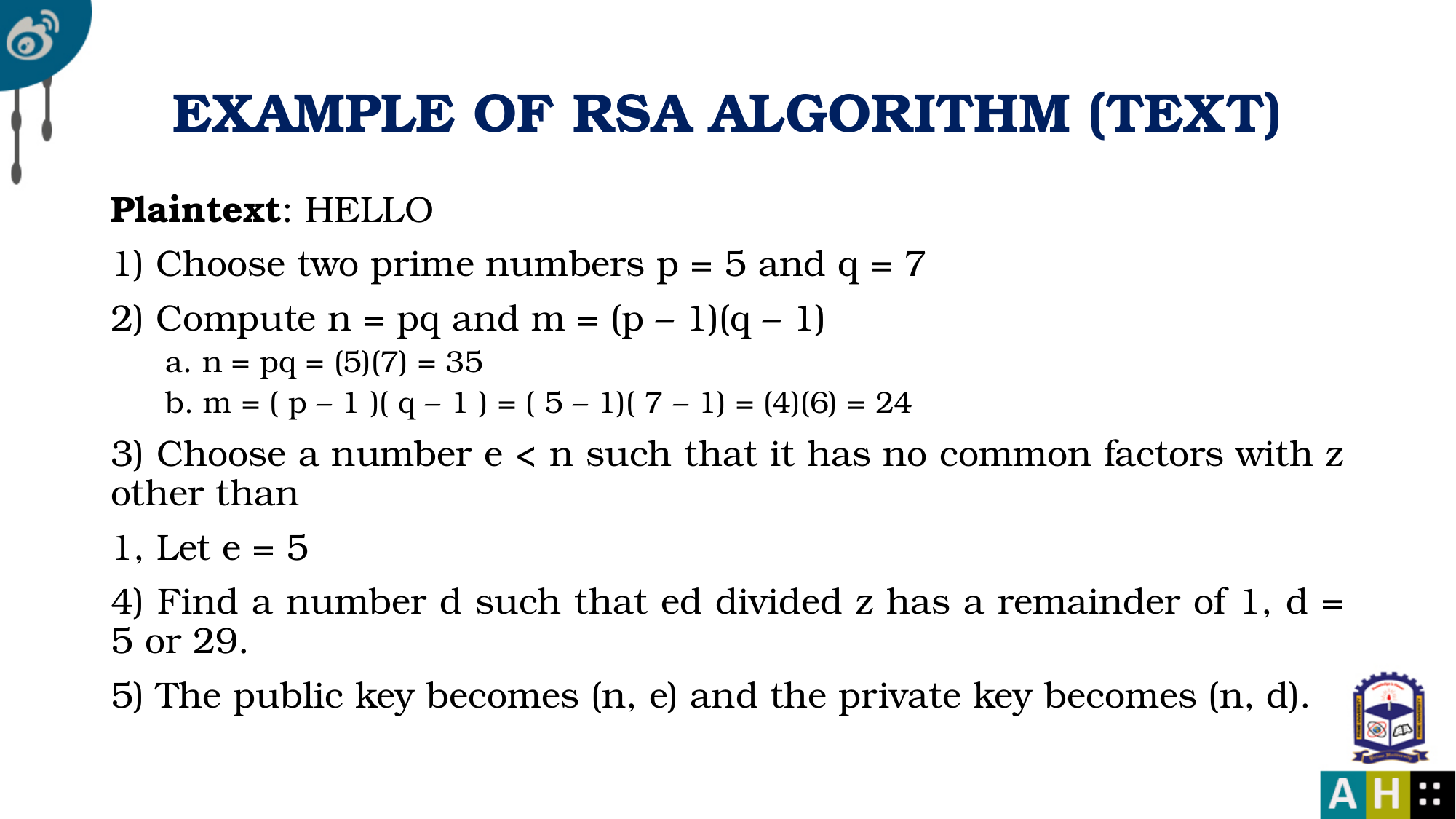

# EXAMPLE OF RSA ALGORITHM (TEXT)
Plaintext: HELLO
1) Choose two prime numbers p = 5 and q = 7
2) Compute n = pq and m = (p – 1)(q – 1)
a. n = pq = (5)(7) = 35
b. m = ( p – 1 )( q – 1 ) = ( 5 – 1)( 7 – 1) = (4)(6) = 24
3) Choose a number e < n such that it has no common factors with z other than
1, Let e = 5
4) Find a number d such that ed divided z has a remainder of 1, d = 5 or 29.
5) The public key becomes (n, e) and the private key becomes (n, d).